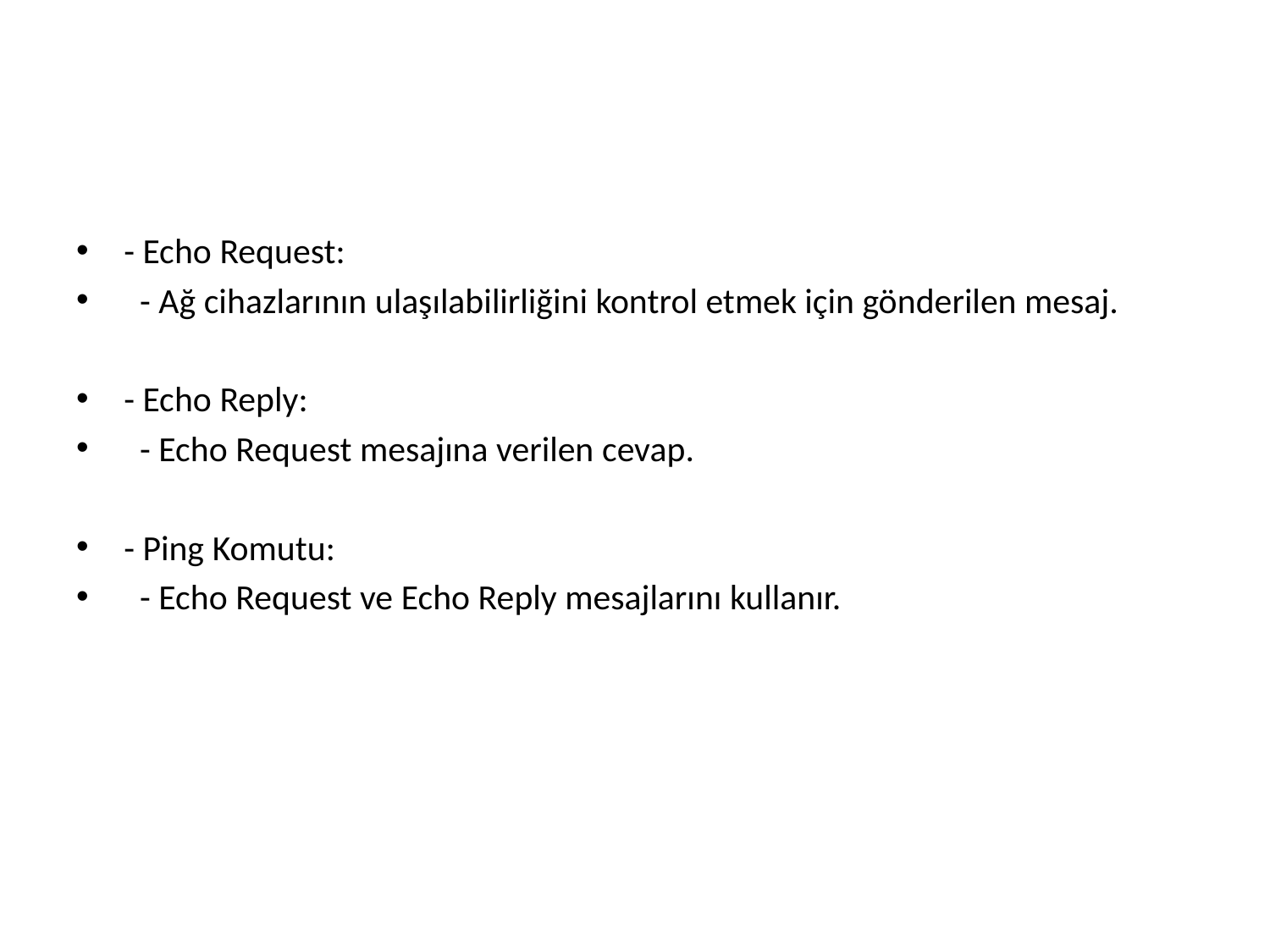

#
- Echo Request:
  - Ağ cihazlarının ulaşılabilirliğini kontrol etmek için gönderilen mesaj.

- Echo Reply:
  - Echo Request mesajına verilen cevap.

- Ping Komutu:
  - Echo Request ve Echo Reply mesajlarını kullanır.